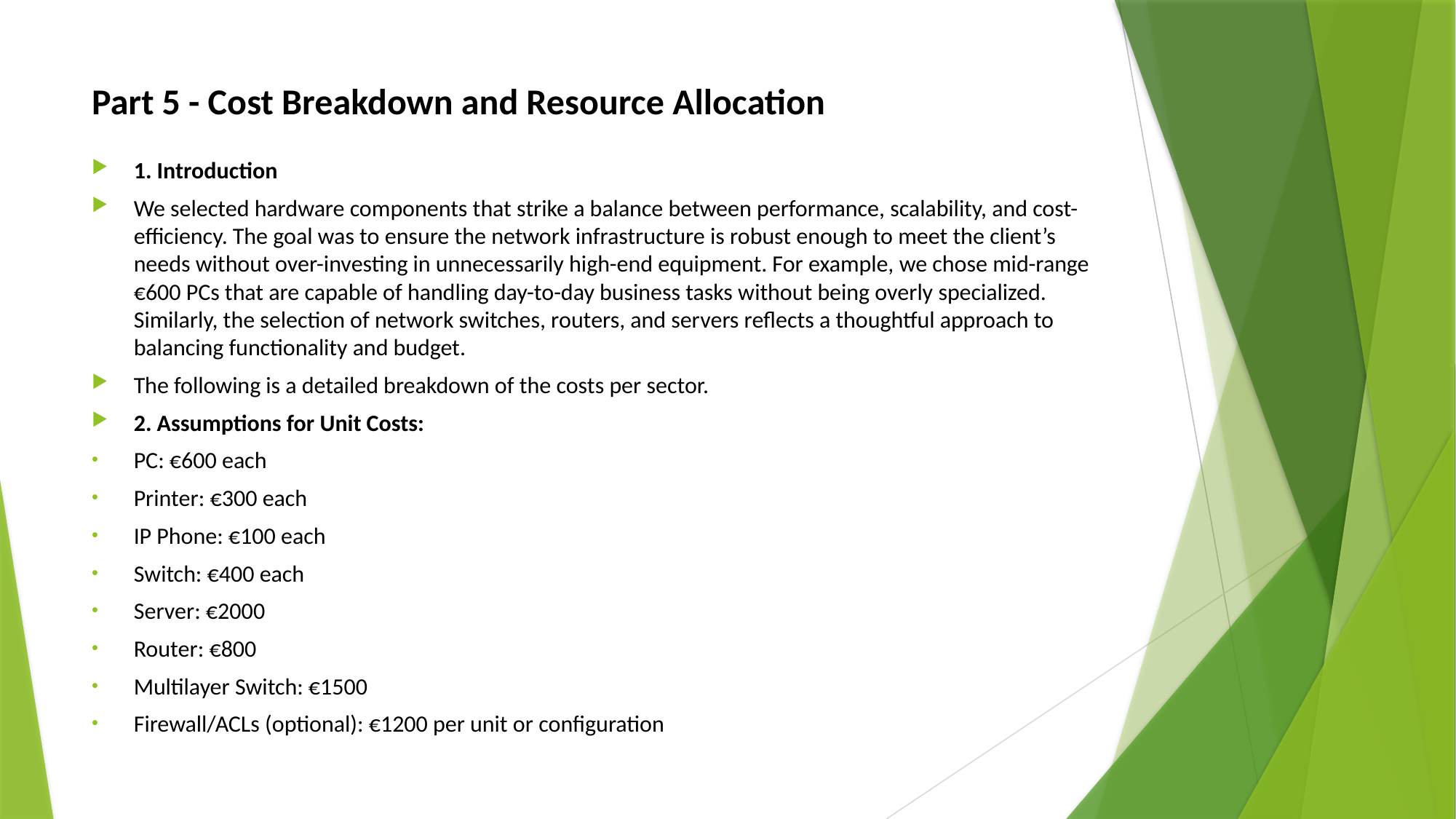

# Part 5 - Cost Breakdown and Resource Allocation
1. Introduction
We selected hardware components that strike a balance between performance, scalability, and cost-efficiency. The goal was to ensure the network infrastructure is robust enough to meet the client’s needs without over-investing in unnecessarily high-end equipment. For example, we chose mid-range €600 PCs that are capable of handling day-to-day business tasks without being overly specialized. Similarly, the selection of network switches, routers, and servers reflects a thoughtful approach to balancing functionality and budget.
The following is a detailed breakdown of the costs per sector.
2. Assumptions for Unit Costs:
PC: €600 each
Printer: €300 each
IP Phone: €100 each
Switch: €400 each
Server: €2000
Router: €800
Multilayer Switch: €1500
Firewall/ACLs (optional): €1200 per unit or configuration